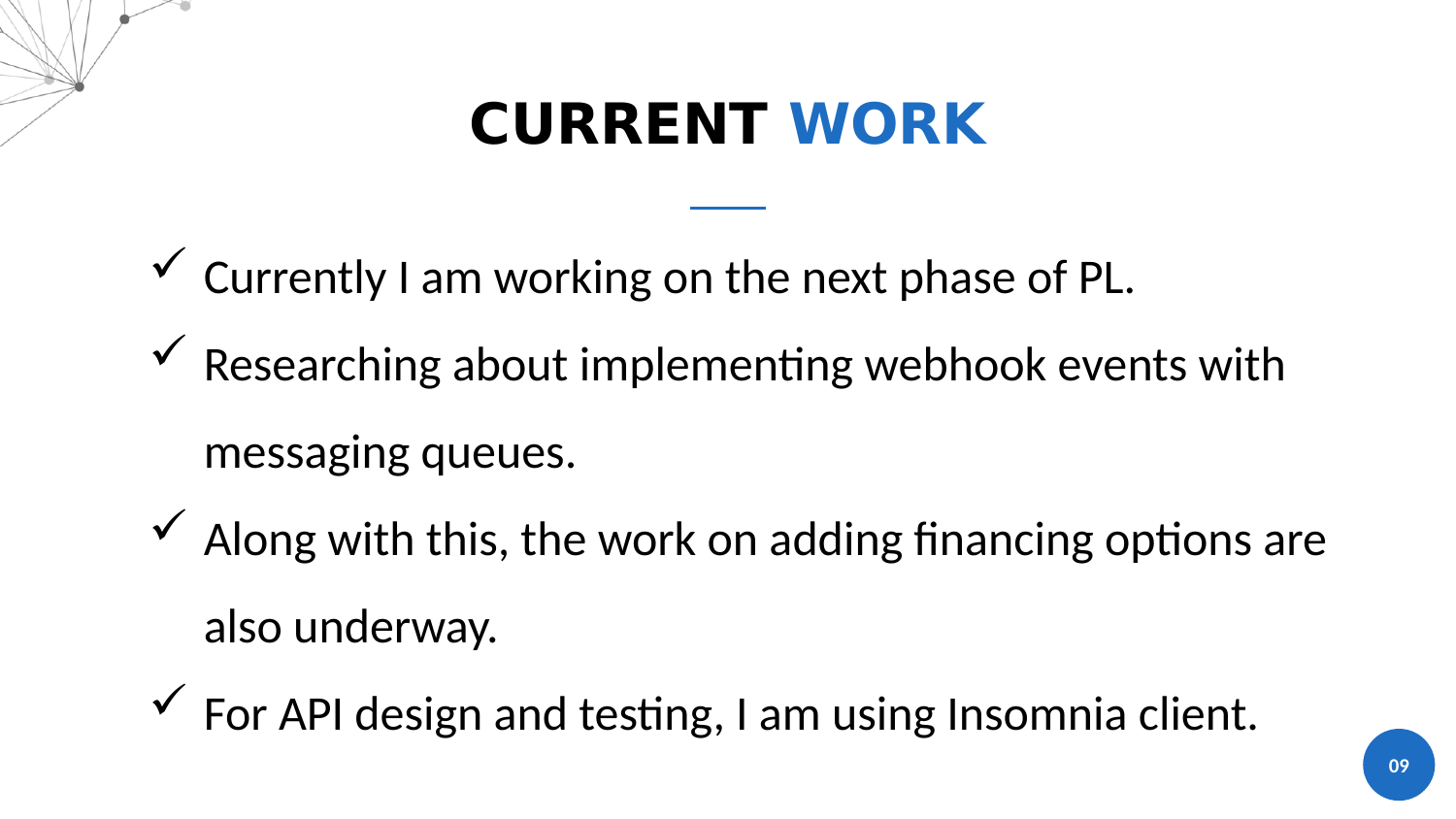

CURRENT WORK
Currently I am working on the next phase of PL.
Researching about implementing webhook events with messaging queues.
Along with this, the work on adding financing options are also underway.
For API design and testing, I am using Insomnia client.
09